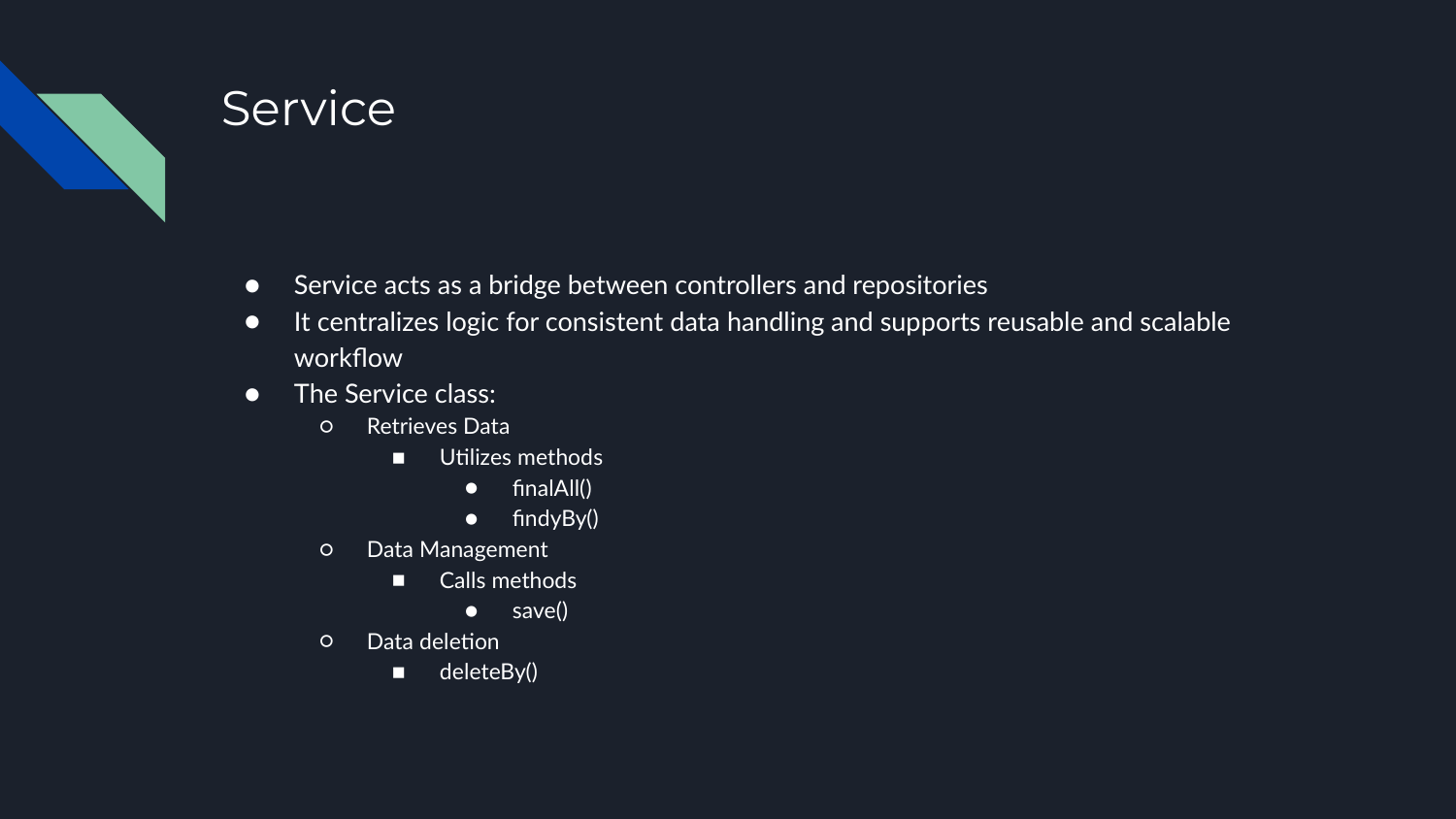

# Service
Service acts as a bridge between controllers and repositories
It centralizes logic for consistent data handling and supports reusable and scalable workflow
The Service class:
Retrieves Data
Utilizes methods
finalAll()
findyBy()
Data Management
Calls methods
save()
Data deletion
deleteBy()